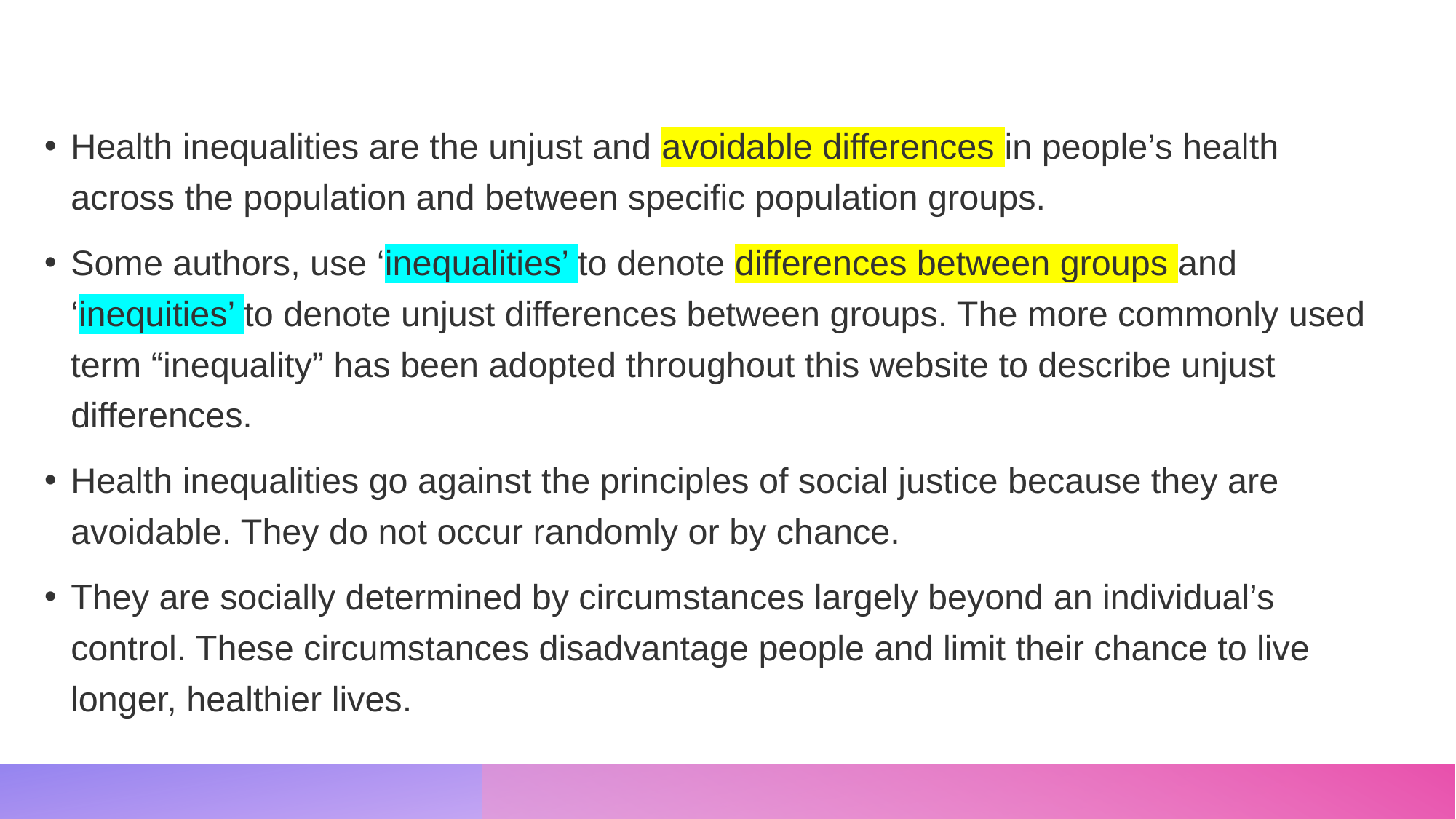

Health inequalities are the unjust and avoidable differences in people’s health across the population and between specific population groups.
Some authors, use ‘inequalities’ to denote differences between groups and ‘inequities’ to denote unjust differences between groups. The more commonly used term “inequality” has been adopted throughout this website to describe unjust differences.
Health inequalities go against the principles of social justice because they are avoidable. They do not occur randomly or by chance.
They are socially determined by circumstances largely beyond an individual’s control. These circumstances disadvantage people and limit their chance to live longer, healthier lives.